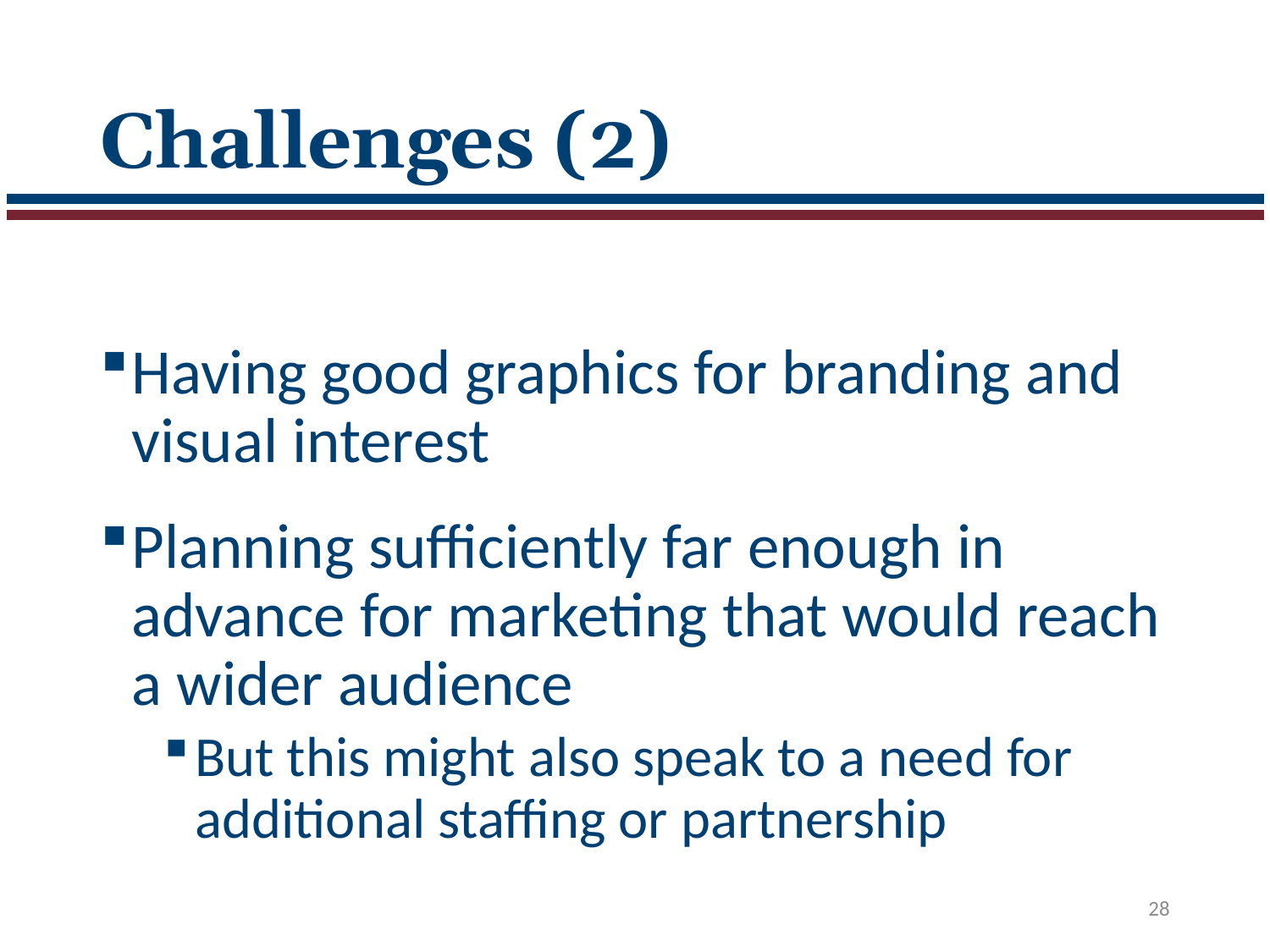

# Challenges (2)

Having good graphics for branding and visual interest
Planning sufficiently far enough in advance for marketing that would reach a wider audience
But this might also speak to a need for additional staffing or partnership
28